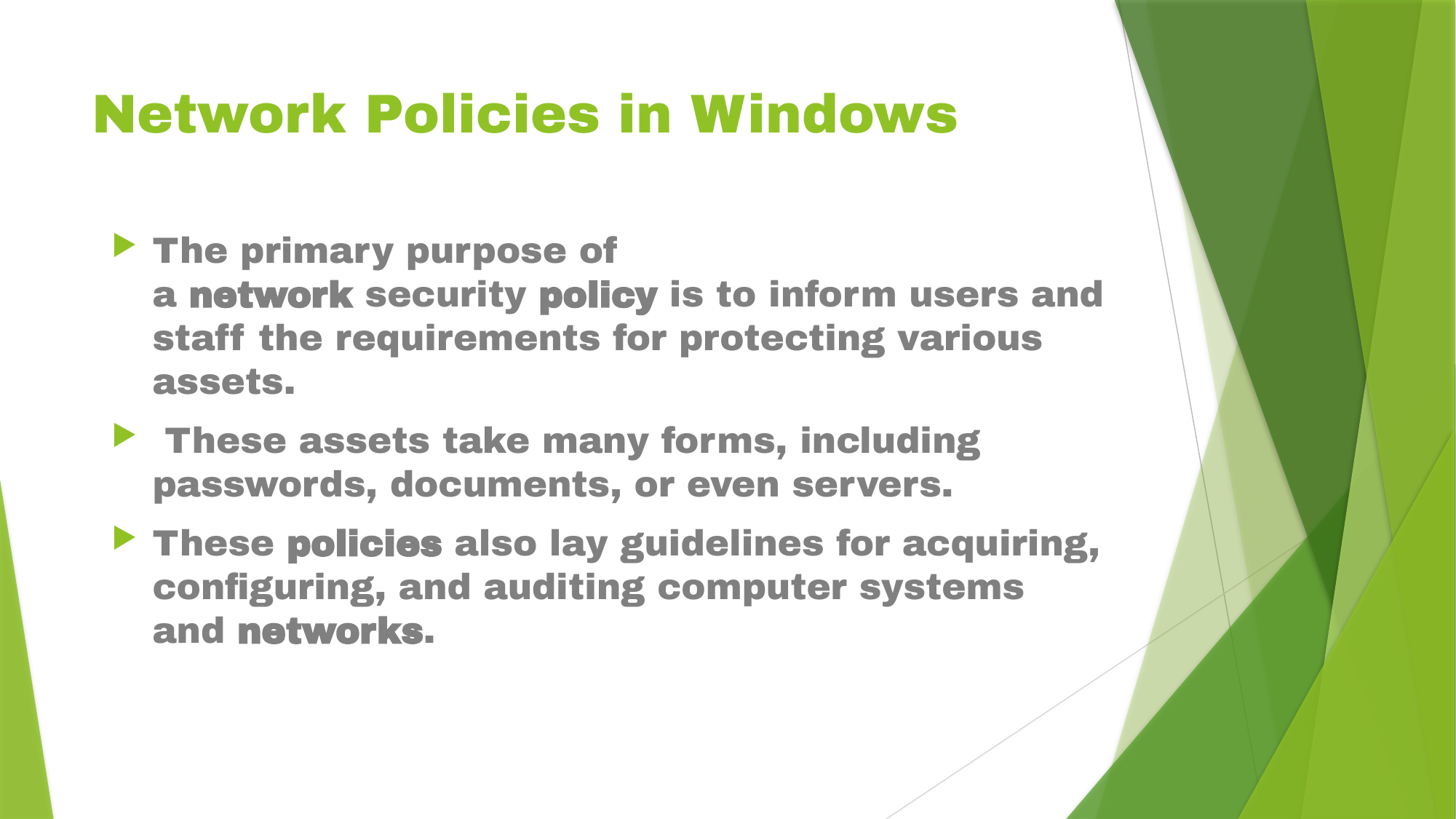

# Network Policies in Windows
The primary purpose of a network security policy is to inform users and staff the requirements for protecting various assets.
 These assets take many forms, including passwords, documents, or even servers.
These policies also lay guidelines for acquiring, configuring, and auditing computer systems and networks.